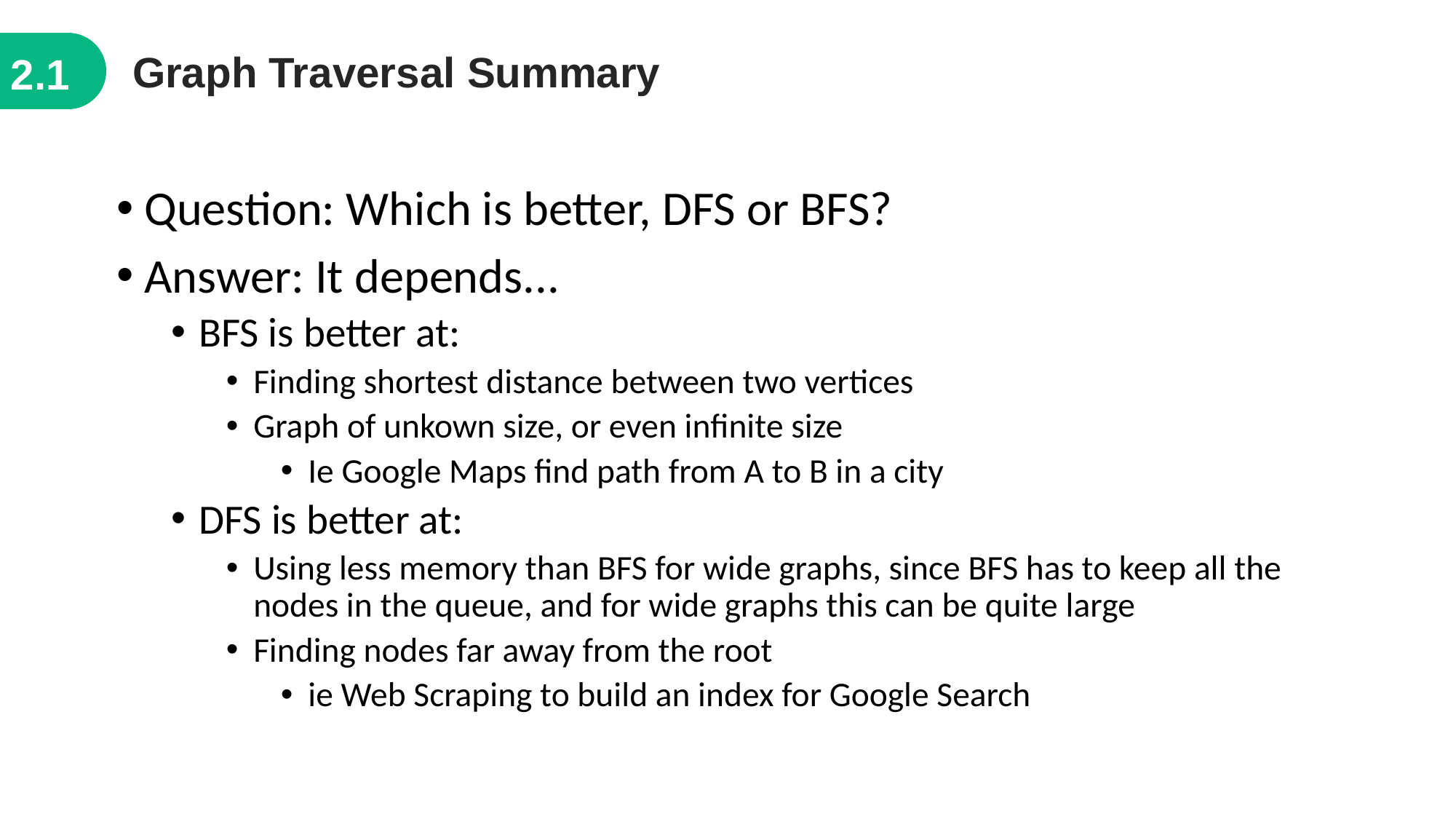

Graph Traversal Summary
2.1
Question: Which is better, DFS or BFS?
Answer: It depends...
BFS is better at:
Finding shortest distance between two vertices
Graph of unkown size, or even infinite size
Ie Google Maps find path from A to B in a city
DFS is better at:
Using less memory than BFS for wide graphs, since BFS has to keep all the nodes in the queue, and for wide graphs this can be quite large
Finding nodes far away from the root
ie Web Scraping to build an index for Google Search